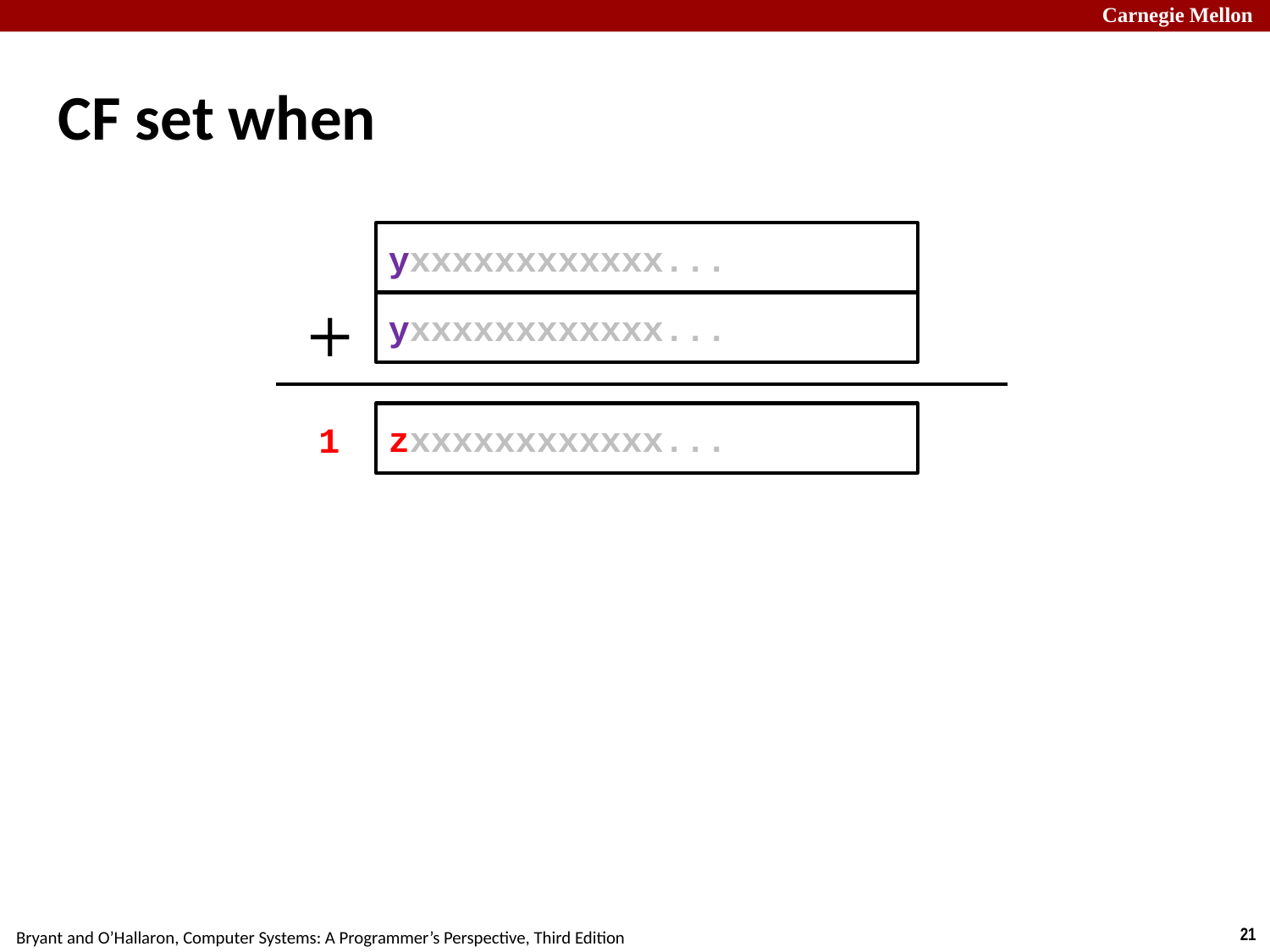

# CF set when
yxxxxxxxxxxxx...
+
yxxxxxxxxxxxx...
zxxxxxxxxxxxx...
1